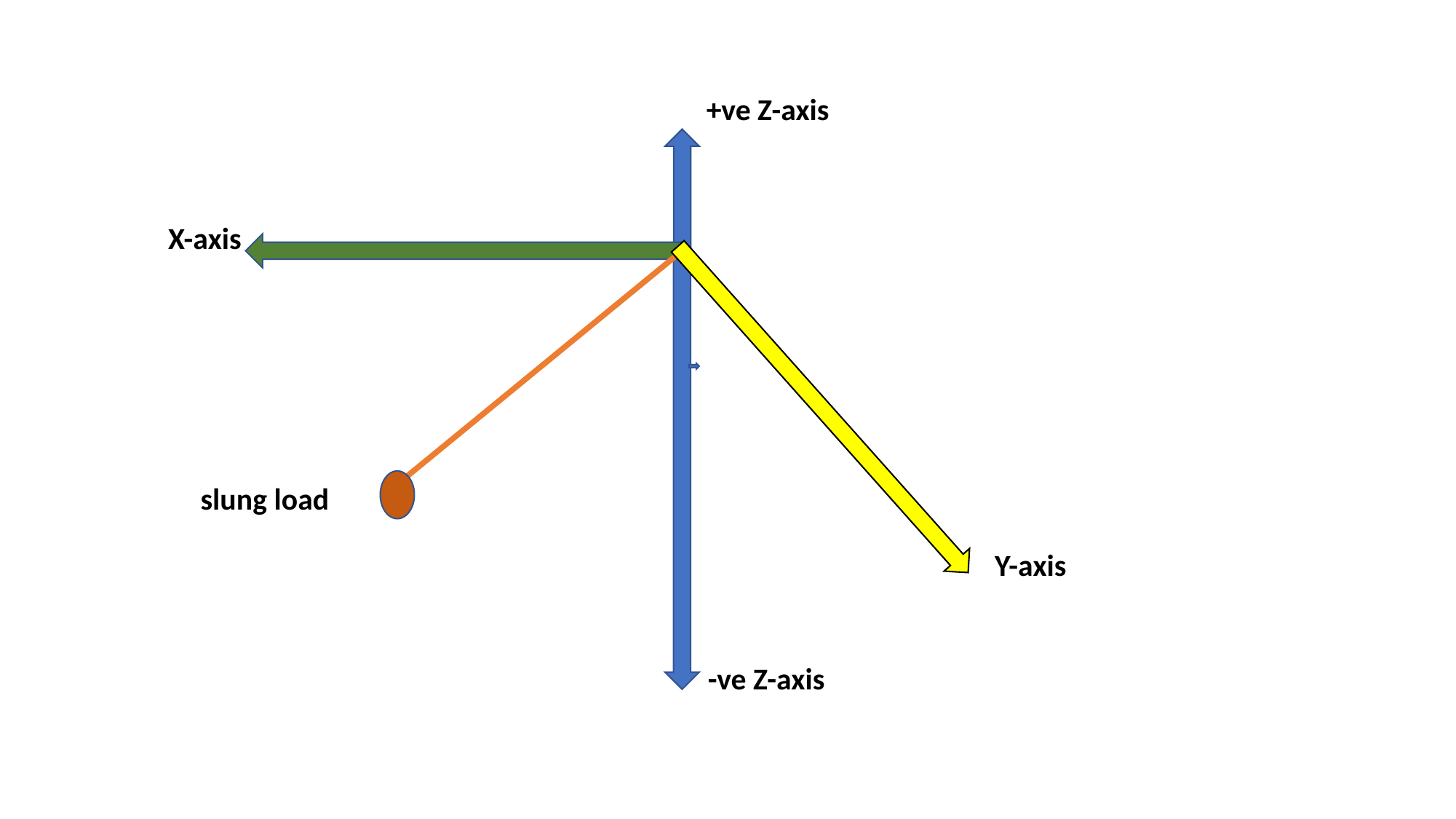

+ve Z-axis

 X-axis

 slung load

Y-axis
-ve Z-axis